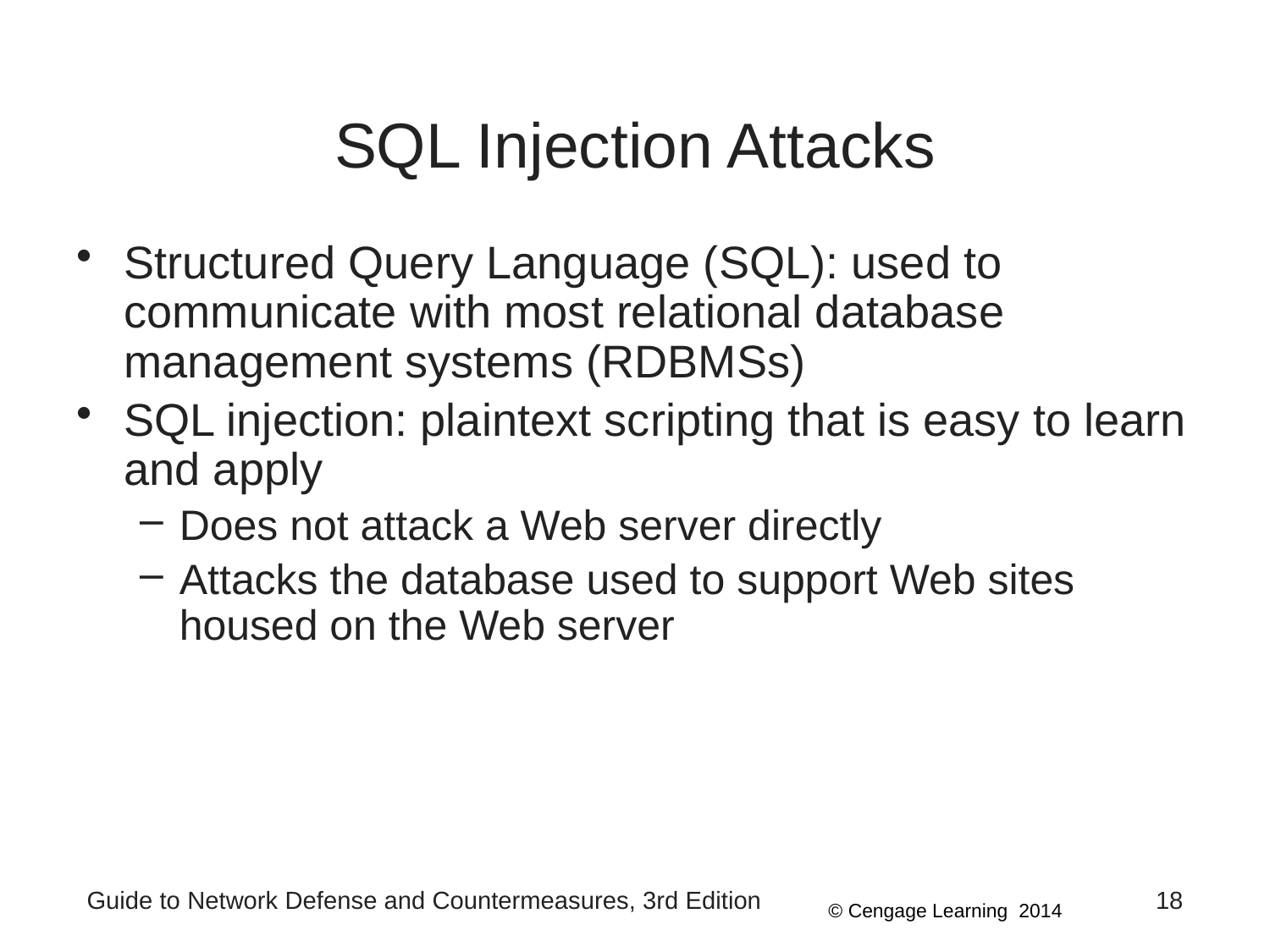

# SQL Injection Attacks
Structured Query Language (SQL): used to communicate with most relational database management systems (RDBMSs)
SQL injection: plaintext scripting that is easy to learn and apply
Does not attack a Web server directly
Attacks the database used to support Web sites housed on the Web server
Guide to Network Defense and Countermeasures, 3rd Edition
18